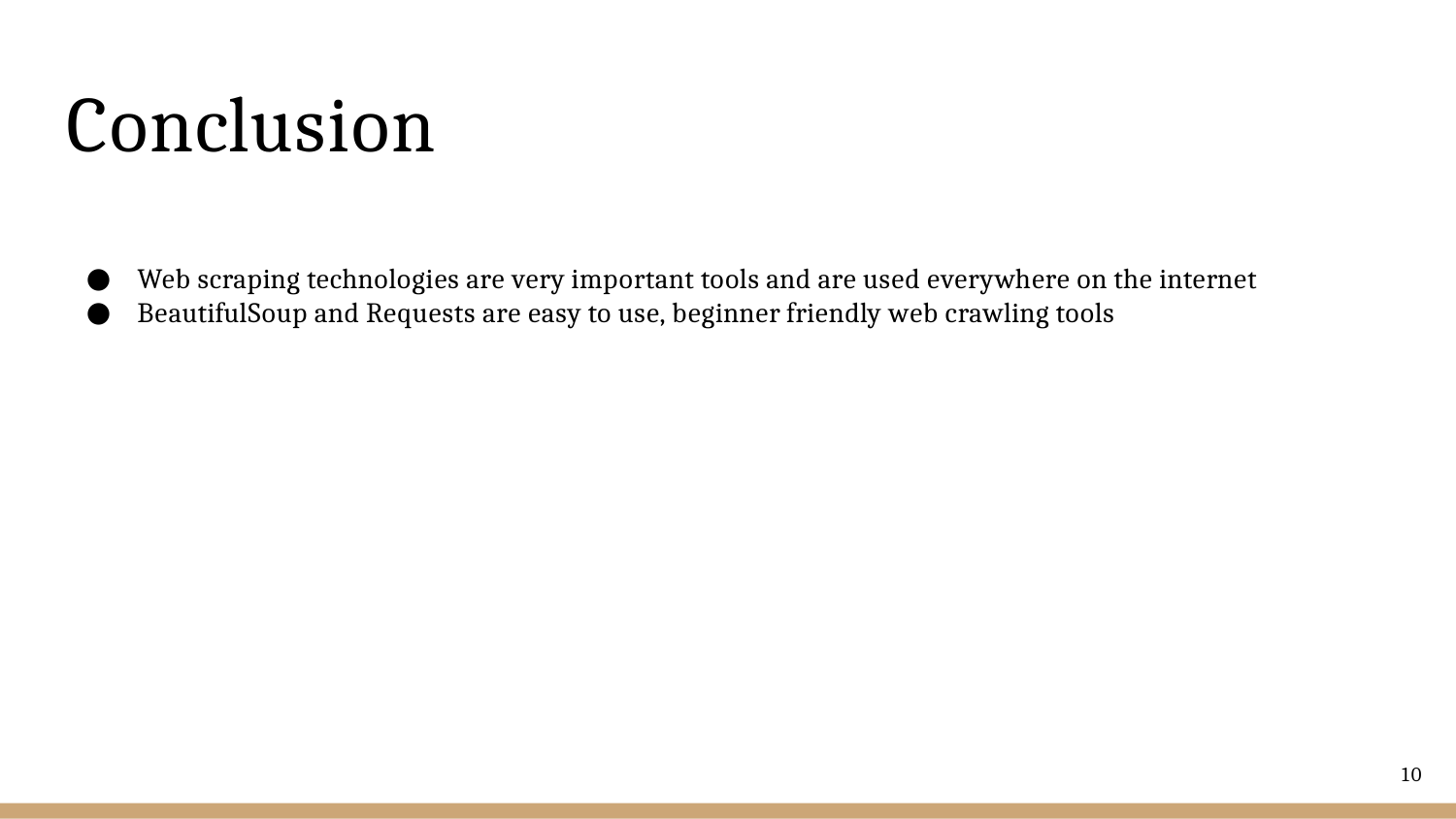

# Conclusion

Web scraping technologies are very important tools and are used everywhere on the internet
BeautifulSoup and Requests are easy to use, beginner friendly web crawling tools
10